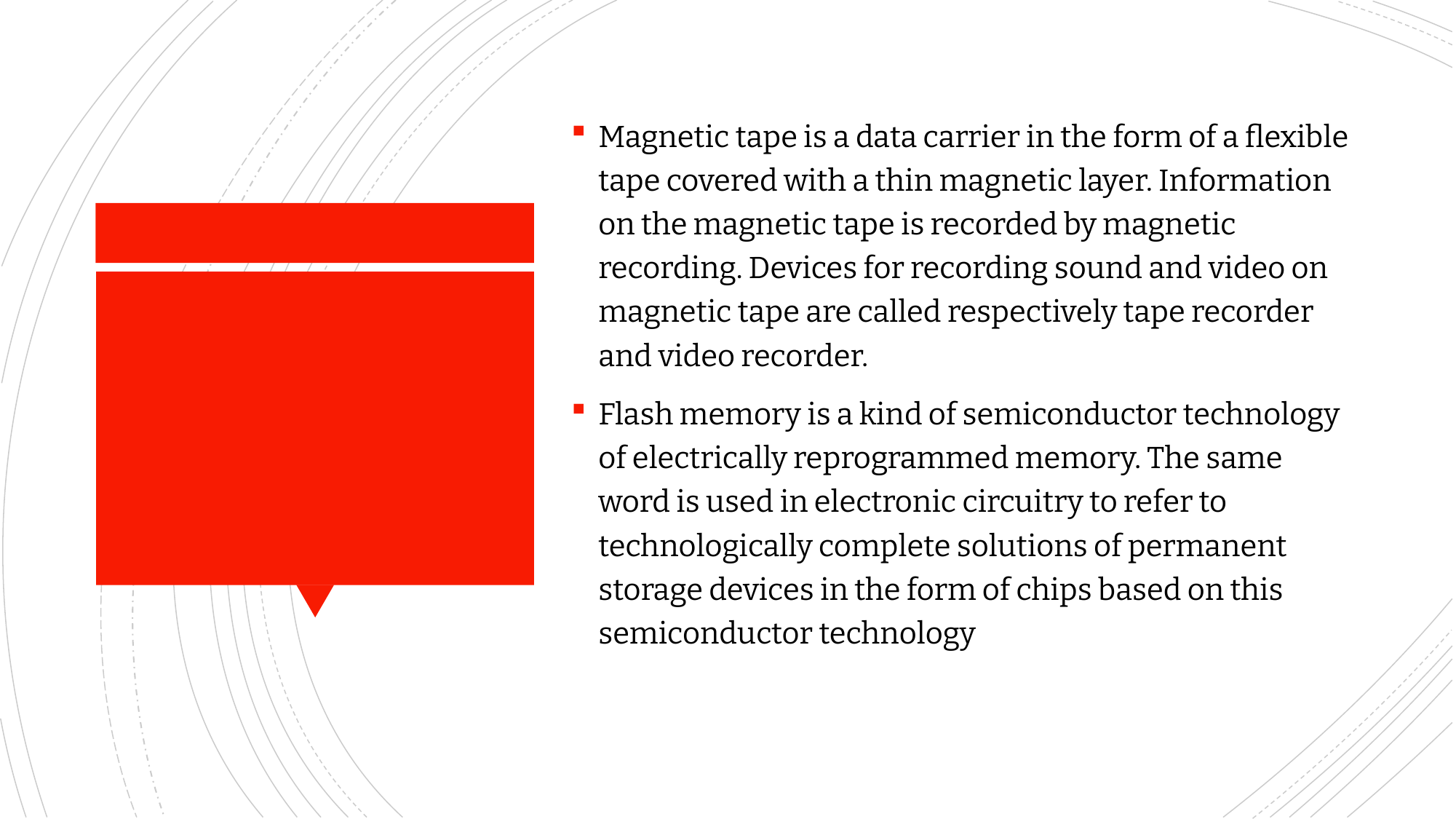

Magnetic tape is a data carrier in the form of a flexible tape covered with a thin magnetic layer. Information on the magnetic tape is recorded by magnetic recording. Devices for recording sound and video on magnetic tape are called respectively tape recorder and video recorder.
Flash memory is a kind of semiconductor technology of electrically reprogrammed memory. The same word is used in electronic circuitry to refer to technologically complete solutions of permanent storage devices in the form of chips based on this semiconductor technology

#